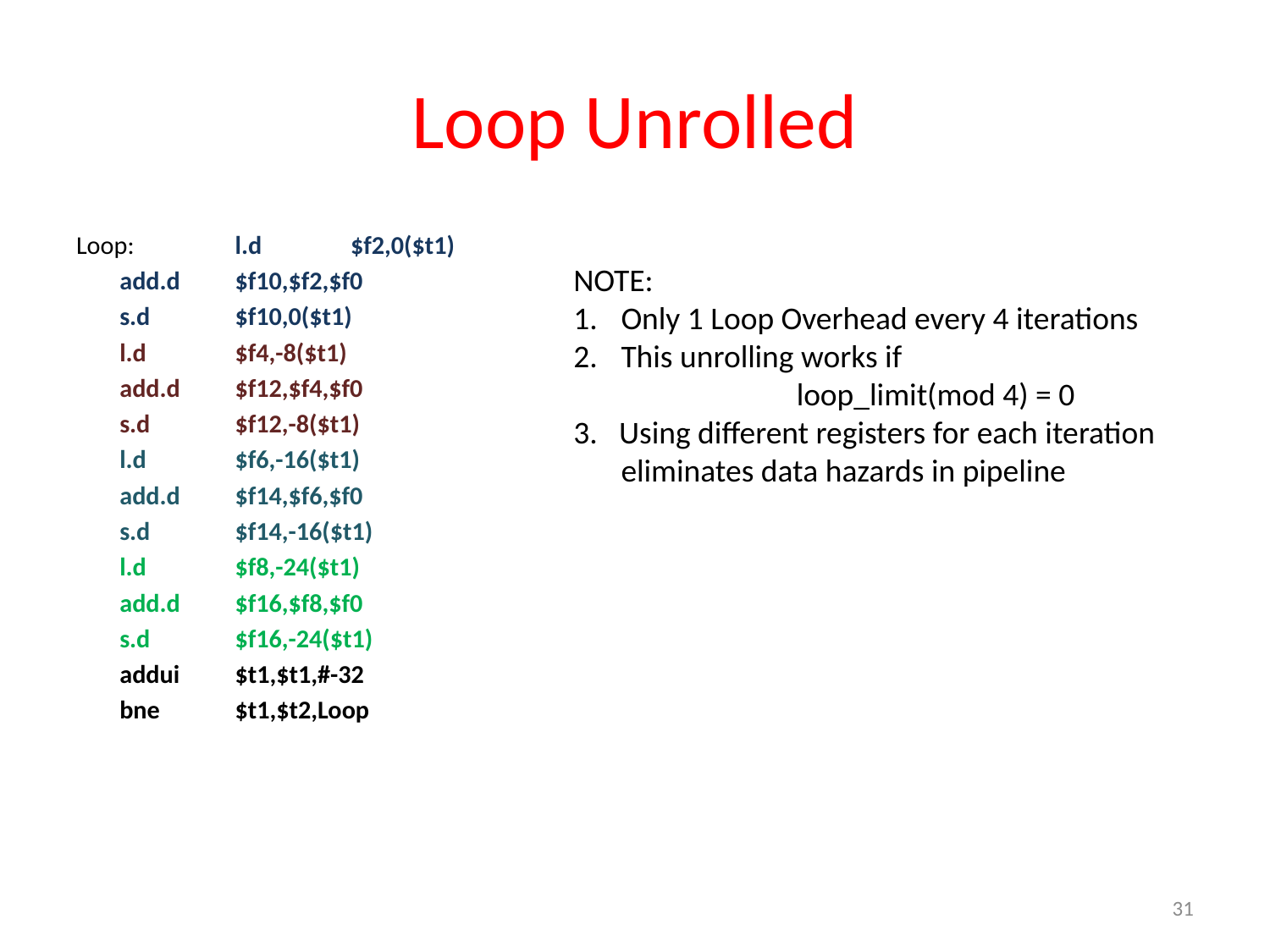

# Loop Unrolled
Loop: 	l.d	$f2,0($t1)
		add.d	$f10,$f2,$f0
		s.d	$f10,0($t1)
		l.d	$f4,-8($t1)
		add.d	$f12,$f4,$f0
		s.d	$f12,-8($t1)
		l.d	$f6,-16($t1)
		add.d	$f14,$f6,$f0
		s.d	$f14,-16($t1)
		l.d	$f8,-24($t1)
		add.d	$f16,$f8,$f0
		s.d	$f16,-24($t1)
		addui 	$t1,$t1,#-32
		bne	$t1,$t2,Loop

NOTE:
Only 1 Loop Overhead every 4 iterations
This unrolling works if
                               loop_limit(mod 4) = 0
3.   Using different registers for each iteration eliminates data hazards in pipeline

31